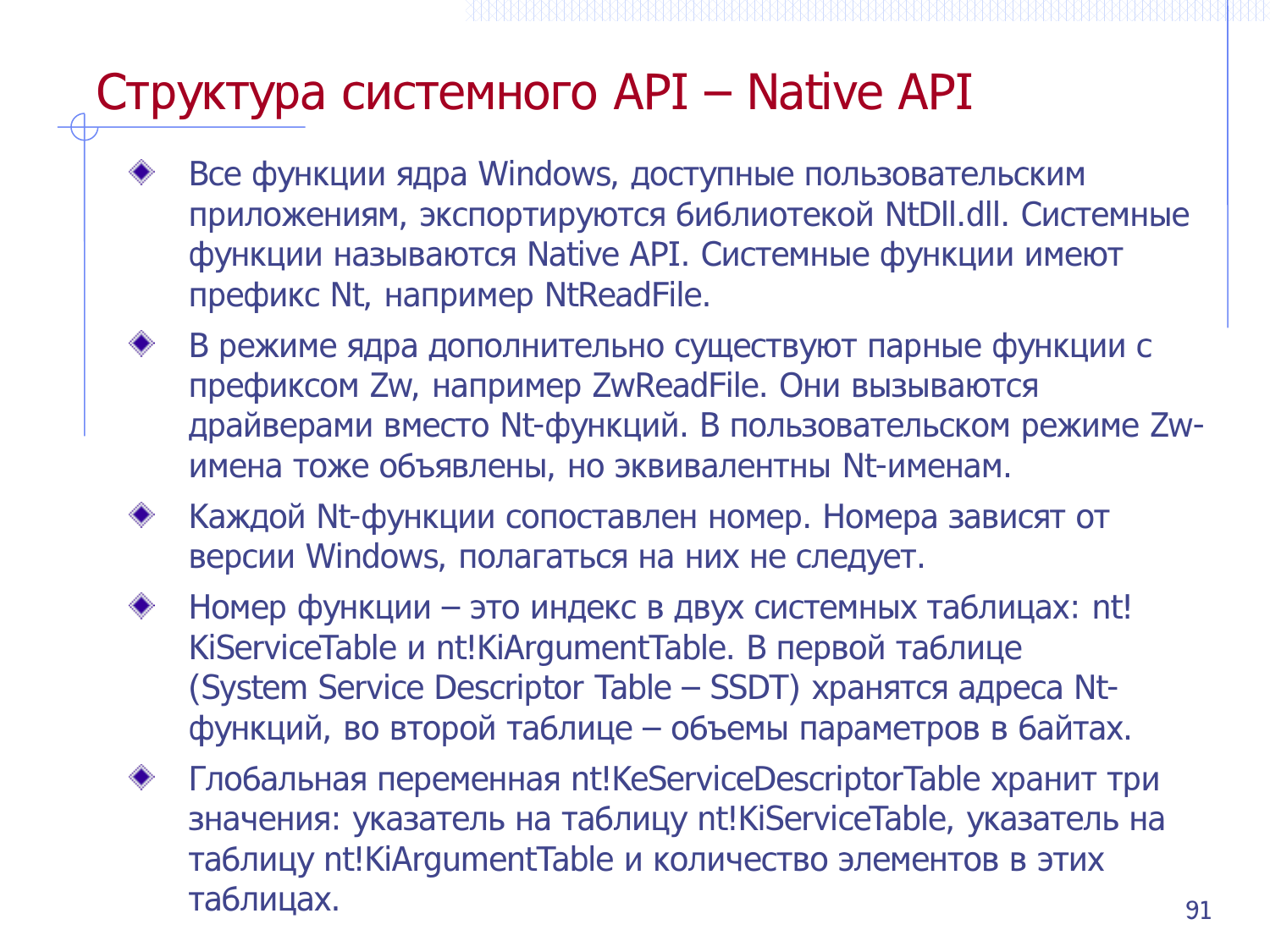

# Структура системного API – Native API
Все функции ядра Windows, доступные пользовательским приложениям, экспортируются библиотекой NtDll.dll. Системные функции называются Native API. Системные функции имеют префикс Nt, например NtReadFile.
В режиме ядра дополнительно существуют парные функции с префиксом Zw, например ZwReadFile. Они вызываются драйверами вместо Nt-функций. В пользовательском режиме Zw-имена тоже объявлены, но эквивалентны Nt-именам.
Каждой Nt-функции сопоставлен номер. Номера зависят от версии Windows, полагаться на них не следует.
Номер функции – это индекс в двух системных таблицах: nt!KiServiceTable и nt!KiArgumentTable. В первой таблице
(System Service Descriptor Table – SSDT) хранятся адреса Nt-функций, во второй таблице – объемы параметров в байтах.
Глобальная переменная nt!KeServiceDescriptorTable хранит три значения: указатель на таблицу nt!KiServiceTable, указатель на таблицу nt!KiArgumentTable и количество элементов в этих таблицах.
91